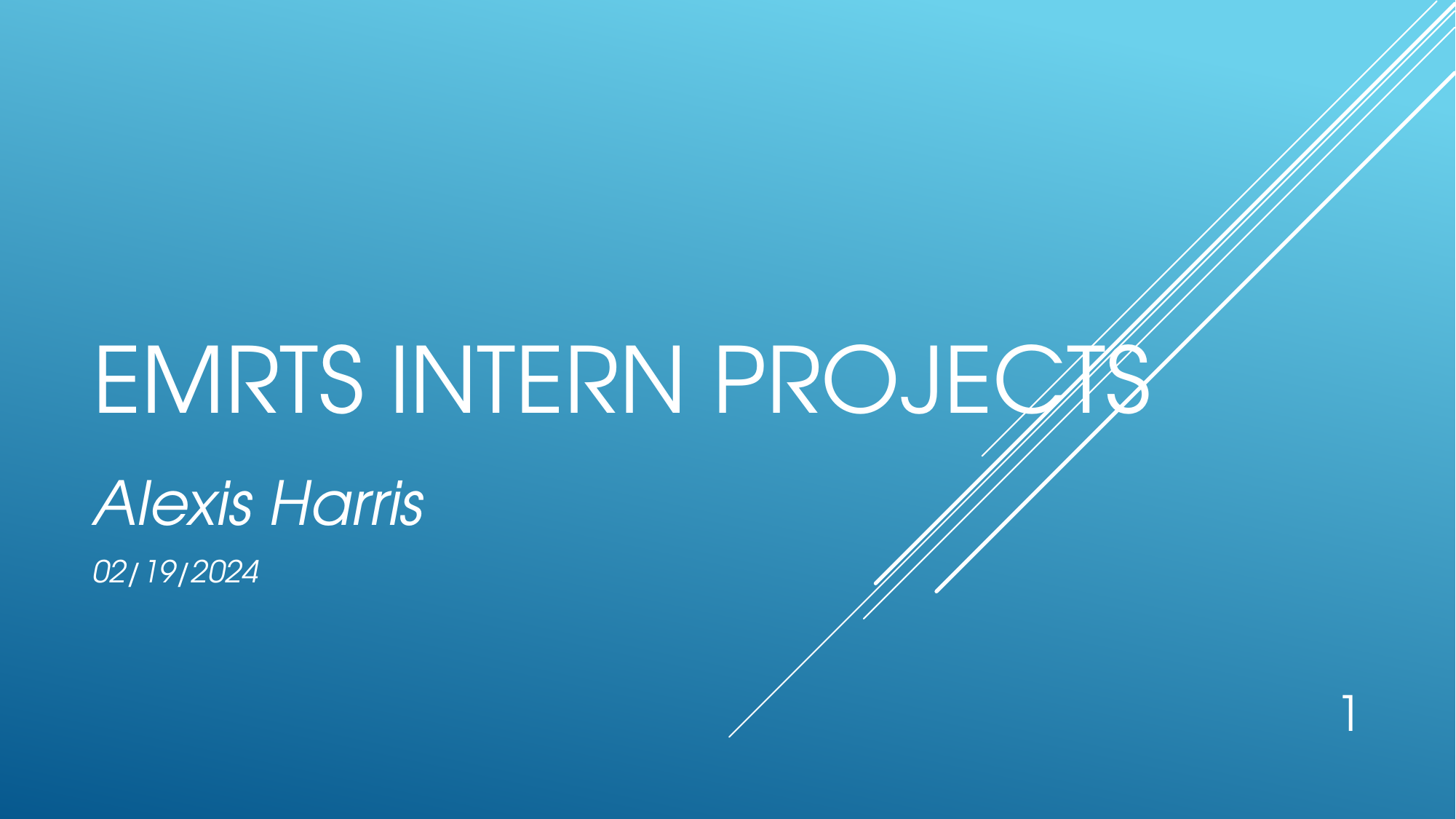

# EMRTS Intern projects
Alexis Harris
02/19/2024
1